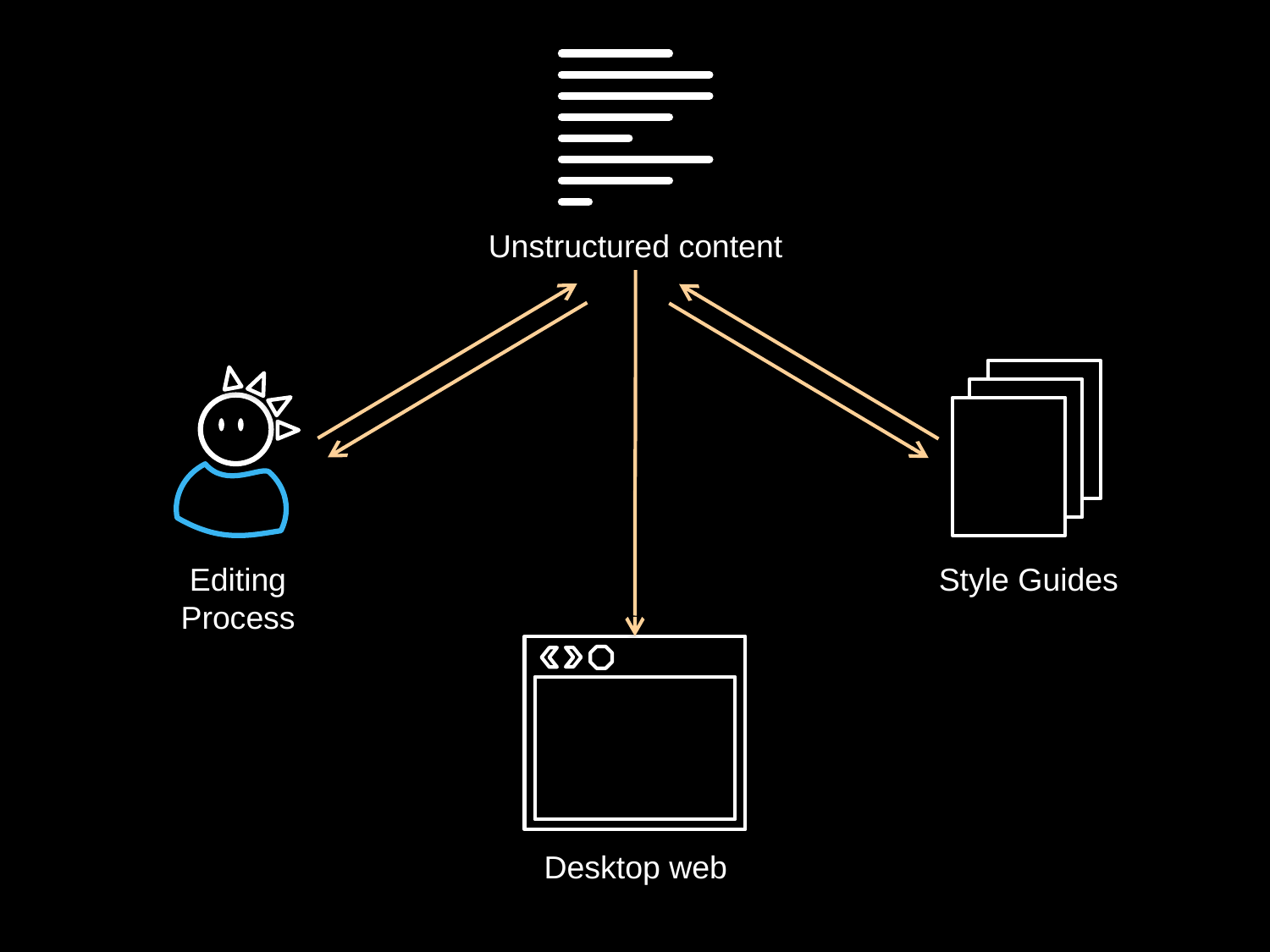

Unstructured content

Editing
Process
Style Guides

Desktop web